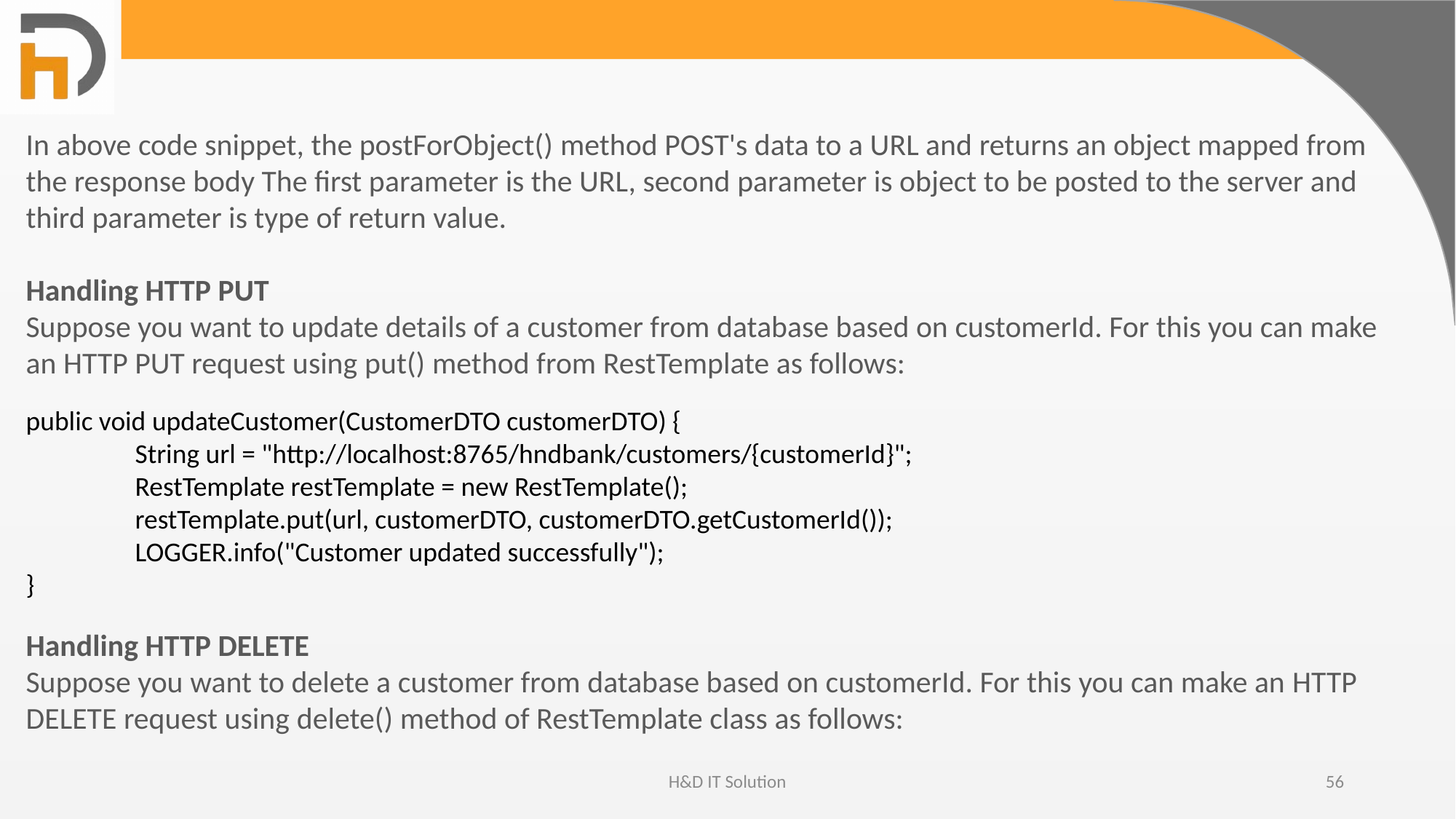

In above code snippet, the postForObject() method POST's data to a URL and returns an object mapped from the response body The first parameter is the URL, second parameter is object to be posted to the server and third parameter is type of return value.

Handling HTTP PUT
Suppose you want to update details of a customer from database based on customerId. For this you can make an HTTP PUT request using put() method from RestTemplate as follows:
public void updateCustomer(CustomerDTO customerDTO) {
	String url = "http://localhost:8765/hndbank/customers/{customerId}";
	RestTemplate restTemplate = new RestTemplate();
	restTemplate.put(url, customerDTO, customerDTO.getCustomerId());
	LOGGER.info("Customer updated successfully");
}
Handling HTTP DELETE
Suppose you want to delete a customer from database based on customerId. For this you can make an HTTP DELETE request using delete() method of RestTemplate class as follows:
H&D IT Solution
56